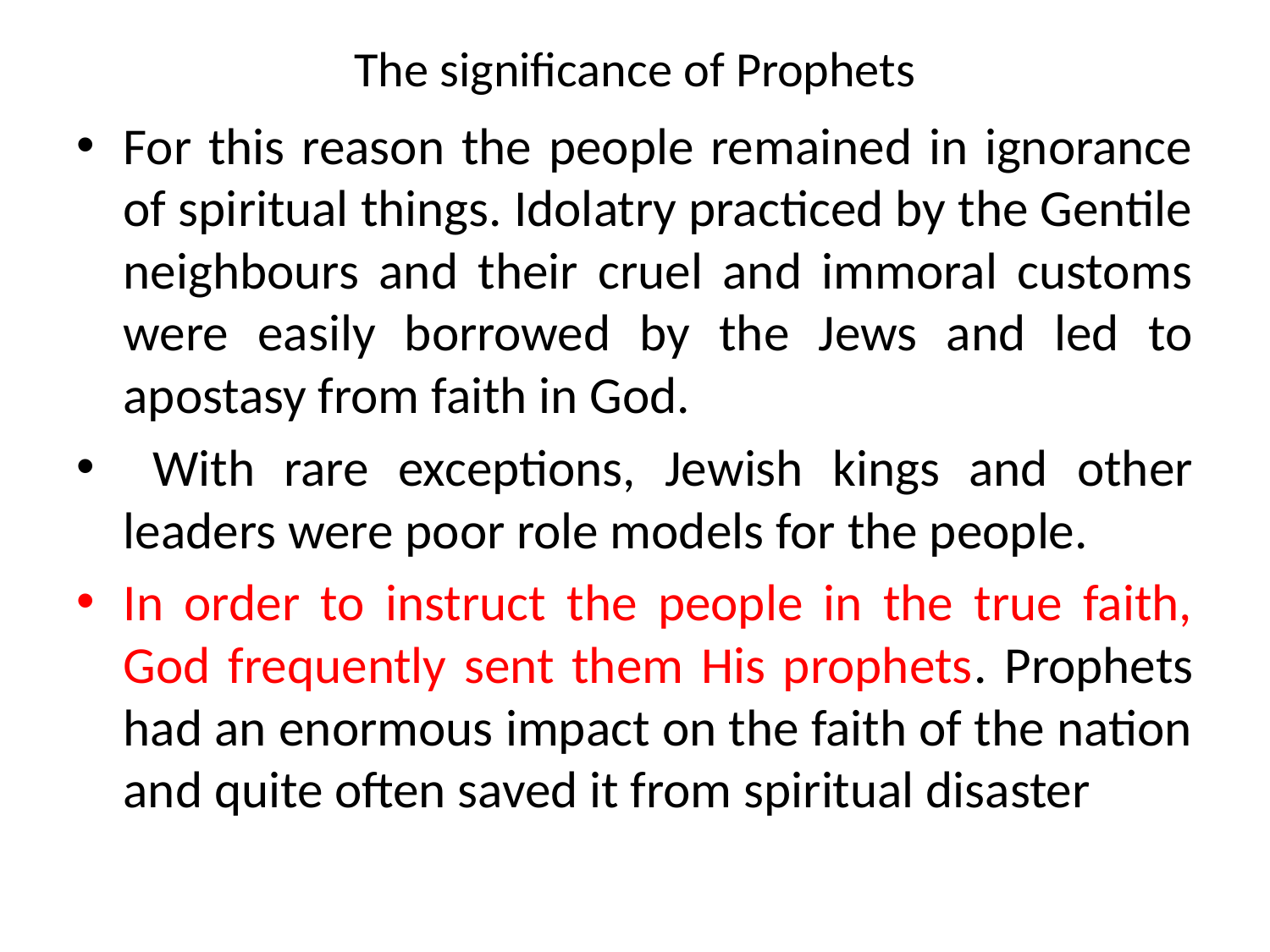

# The significance of Prophets
For this reason the people remained in ignorance of spiritual things. Idolatry practiced by the Gentile neighbours and their cruel and immoral customs were easily borrowed by the Jews and led to apostasy from faith in God.
 With rare exceptions, Jewish kings and other leaders were poor role models for the people.
In order to instruct the people in the true faith, God frequently sent them His prophets. Prophets had an enormous impact on the faith of the nation and quite often saved it from spiritual disaster